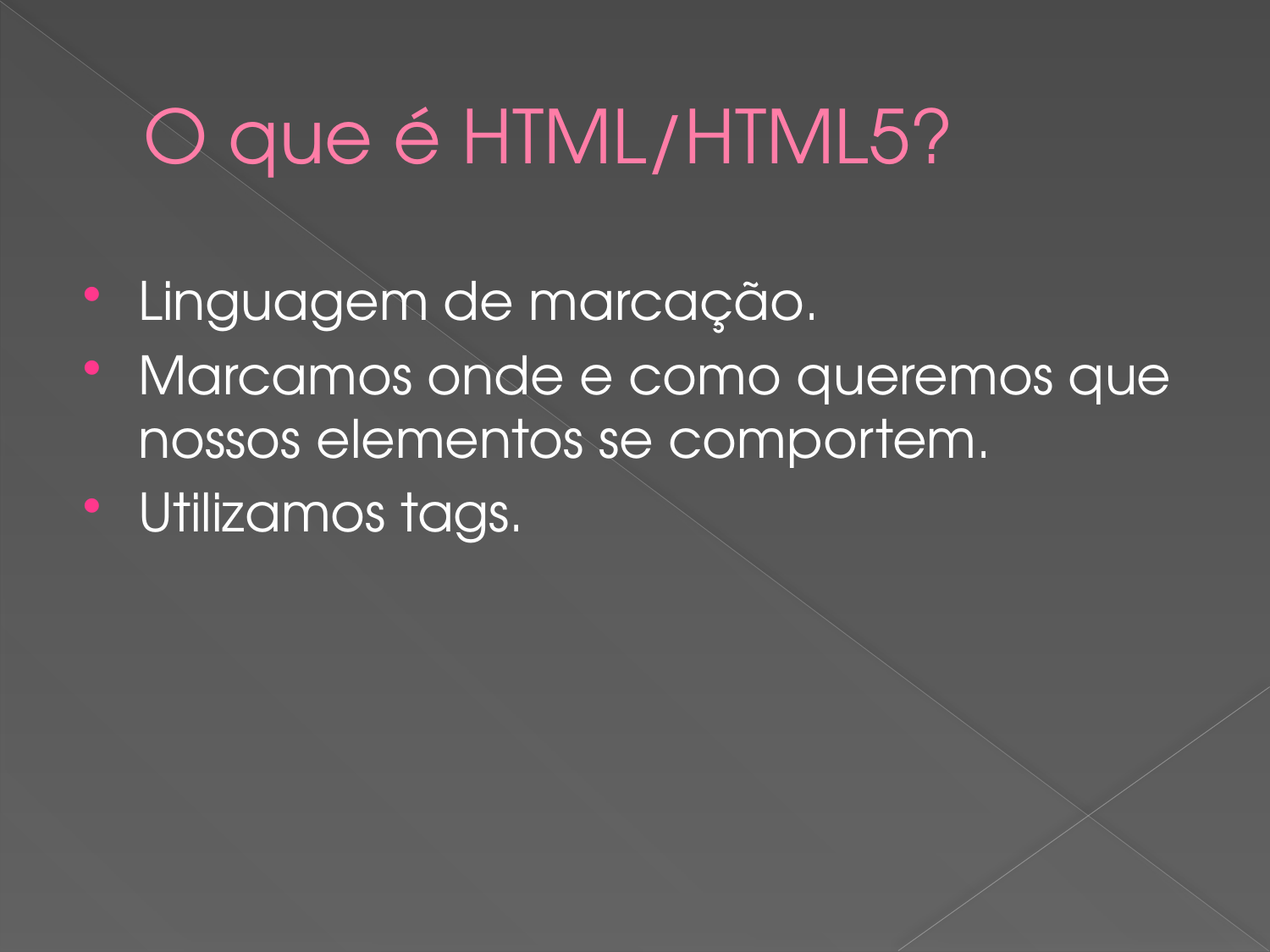

# O que é HTML/HTML5?
Linguagem de marcação.
Marcamos onde e como queremos que nossos elementos se comportem.
Utilizamos tags.